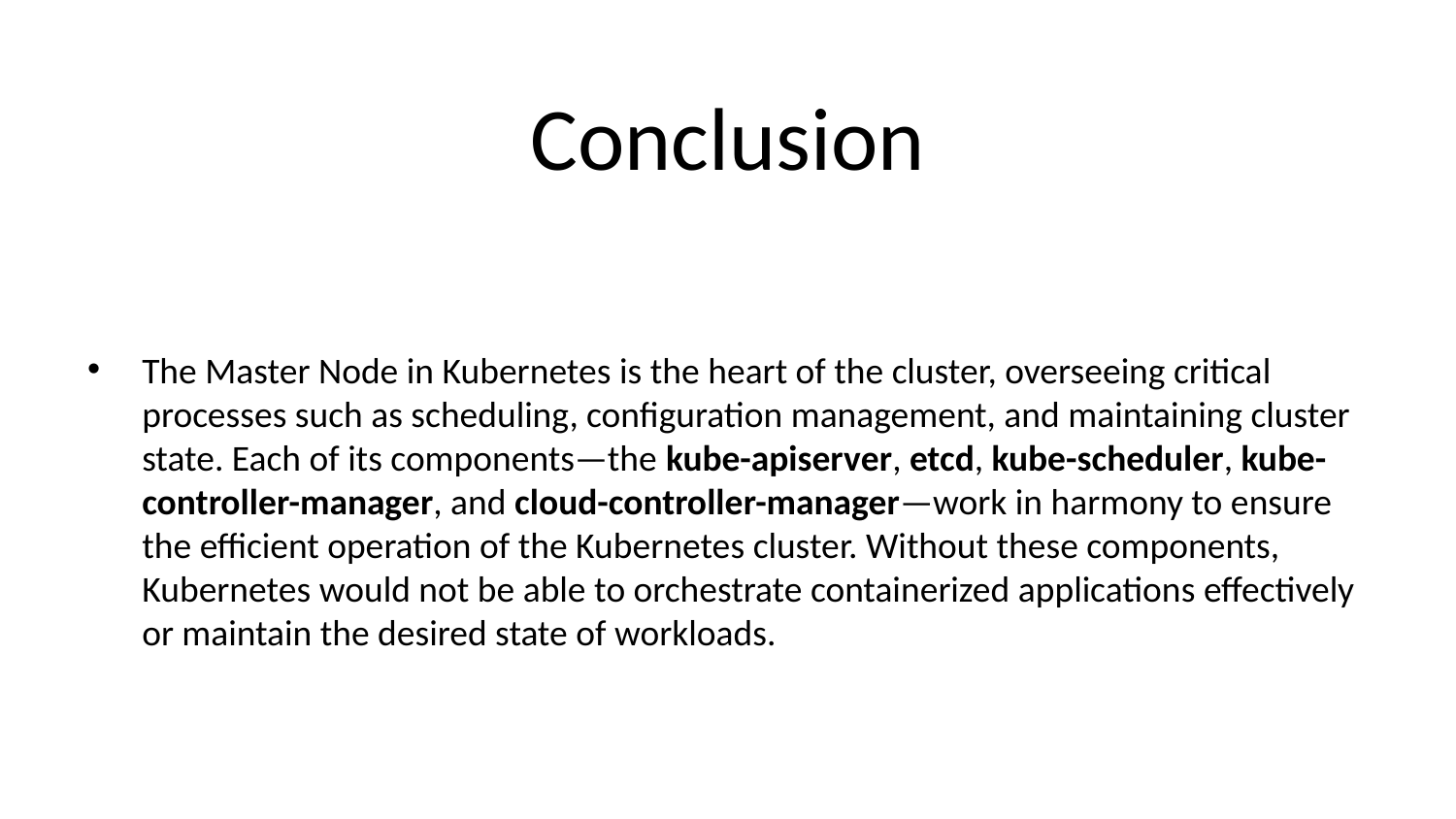

# Conclusion

The Master Node in Kubernetes is the heart of the cluster, overseeing critical processes such as scheduling, configuration management, and maintaining cluster state. Each of its components—the kube-apiserver, etcd, kube-scheduler, kube-controller-manager, and cloud-controller-manager—work in harmony to ensure the efficient operation of the Kubernetes cluster. Without these components, Kubernetes would not be able to orchestrate containerized applications effectively or maintain the desired state of workloads.